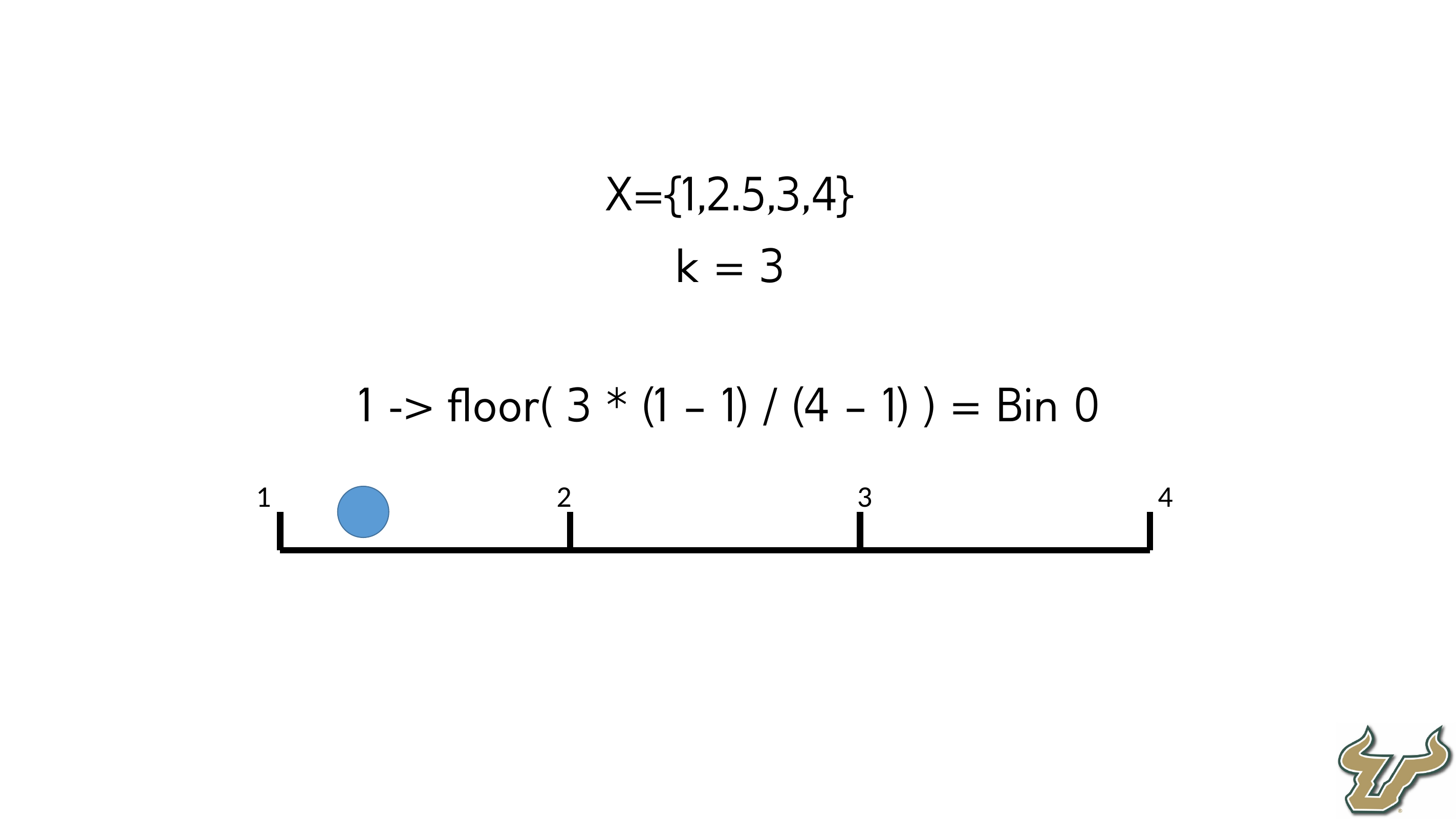

X={1,2.5,3,4}
k = 3

1 -> floor( 3 * (1 – 1) / (4 – 1) ) = Bin 0

1
2
3
4